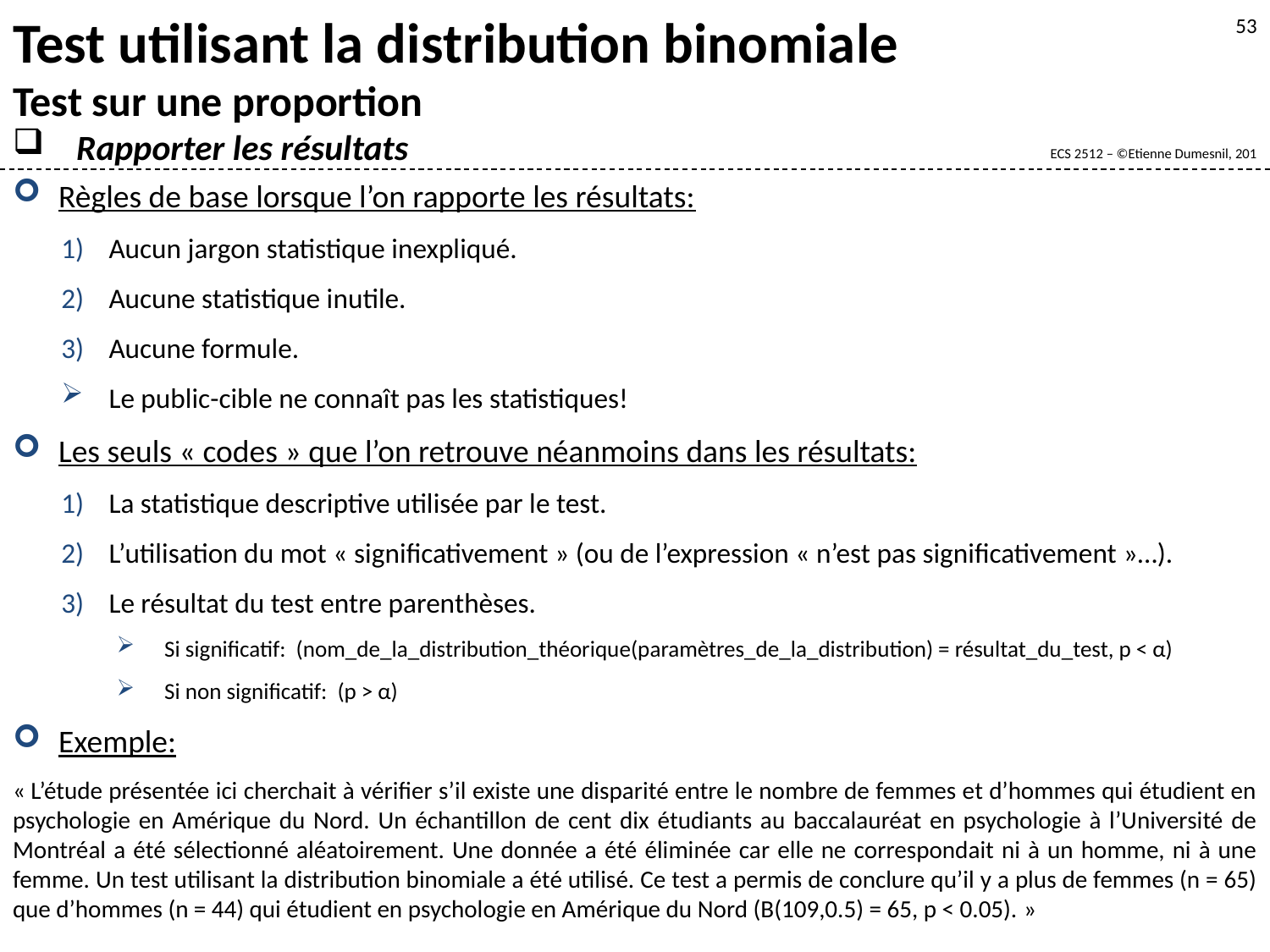

Test utilisant la distribution binomiale
Test sur une proportion
Rapporter les résultats
53

Règles de base lorsque l’on rapporte les résultats:
Aucun jargon statistique inexpliqué.
Aucune statistique inutile.
Aucune formule.
Le public-cible ne connaît pas les statistiques!
Les seuls « codes » que l’on retrouve néanmoins dans les résultats:
La statistique descriptive utilisée par le test.
L’utilisation du mot « significativement » (ou de l’expression « n’est pas significativement »…).
Le résultat du test entre parenthèses.
Si significatif:  (nom_de_la_distribution_théorique(paramètres_de_la_distribution) = résultat_du_test, p < α)
Si non significatif:  (p > α)
Exemple:
« L’étude présentée ici cherchait à vérifier s’il existe une disparité entre le nombre de femmes et d’hommes qui étudient en psychologie en Amérique du Nord. Un échantillon de cent dix étudiants au baccalauréat en psychologie à l’Université de Montréal a été sélectionné aléatoirement. Une donnée a été éliminée car elle ne correspondait ni à un homme, ni à une femme. Un test utilisant la distribution binomiale a été utilisé. Ce test a permis de conclure qu’il y a plus de femmes (n = 65) que d’hommes (n = 44) qui étudient en psychologie en Amérique du Nord (B(109,0.5) = 65, p < 0.05). »